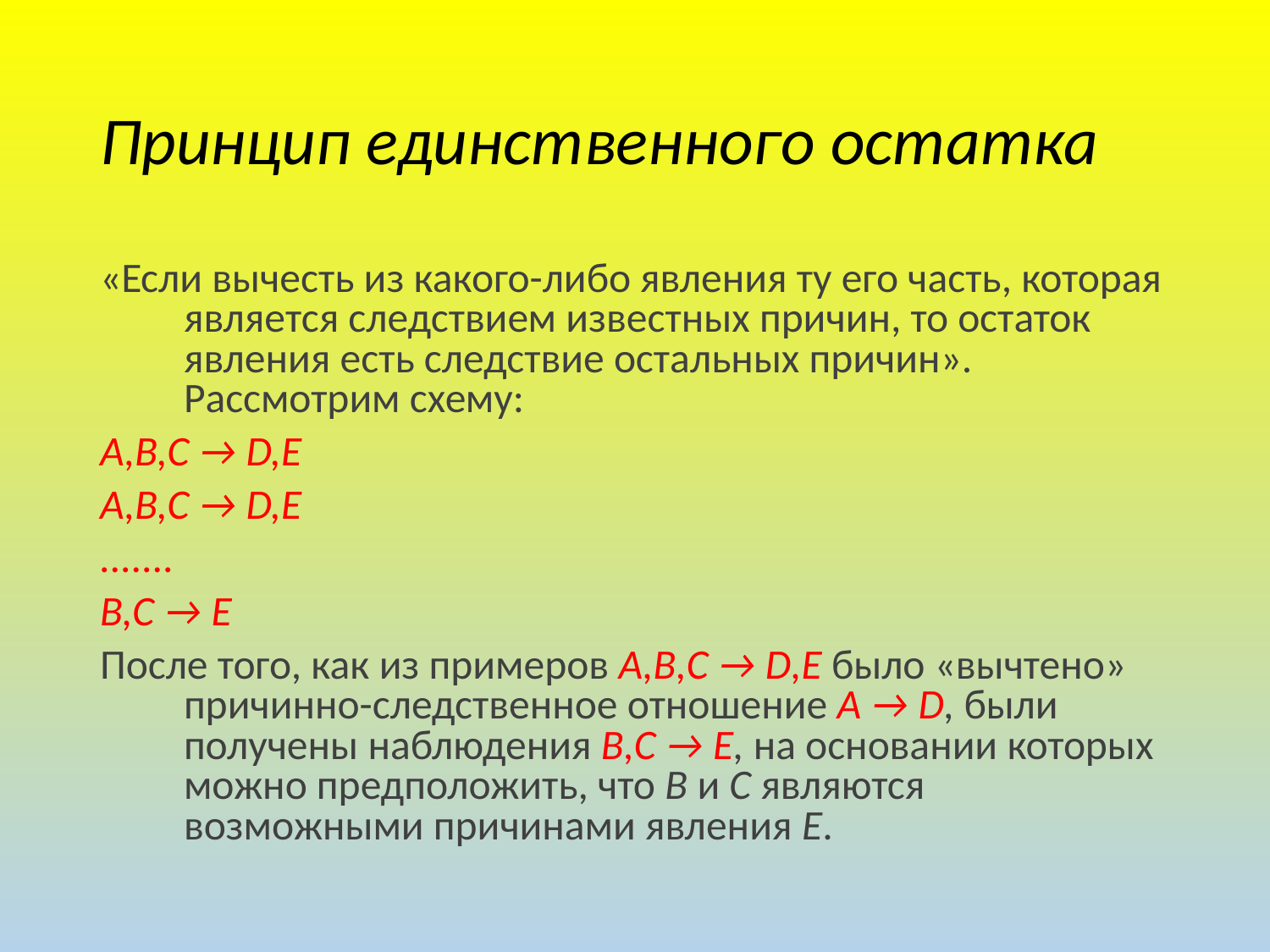

# Принцип единственного остатка
«Если вычесть из какого-либо явления ту его часть, которая является следствием известных причин, то остаток явления есть следствие остальных причин». Рассмотрим схему:
A,B,C → D,Е
A,B,C → D,Е
.......
B,C → Е
После того, как из примеров A,B,C → D,Е было «вычтено» причинно-следственное отношение A → D, были получены наблюдения B,C → Е, на основании которых можно предположить, что B и C являются возможными причинами явления Е.